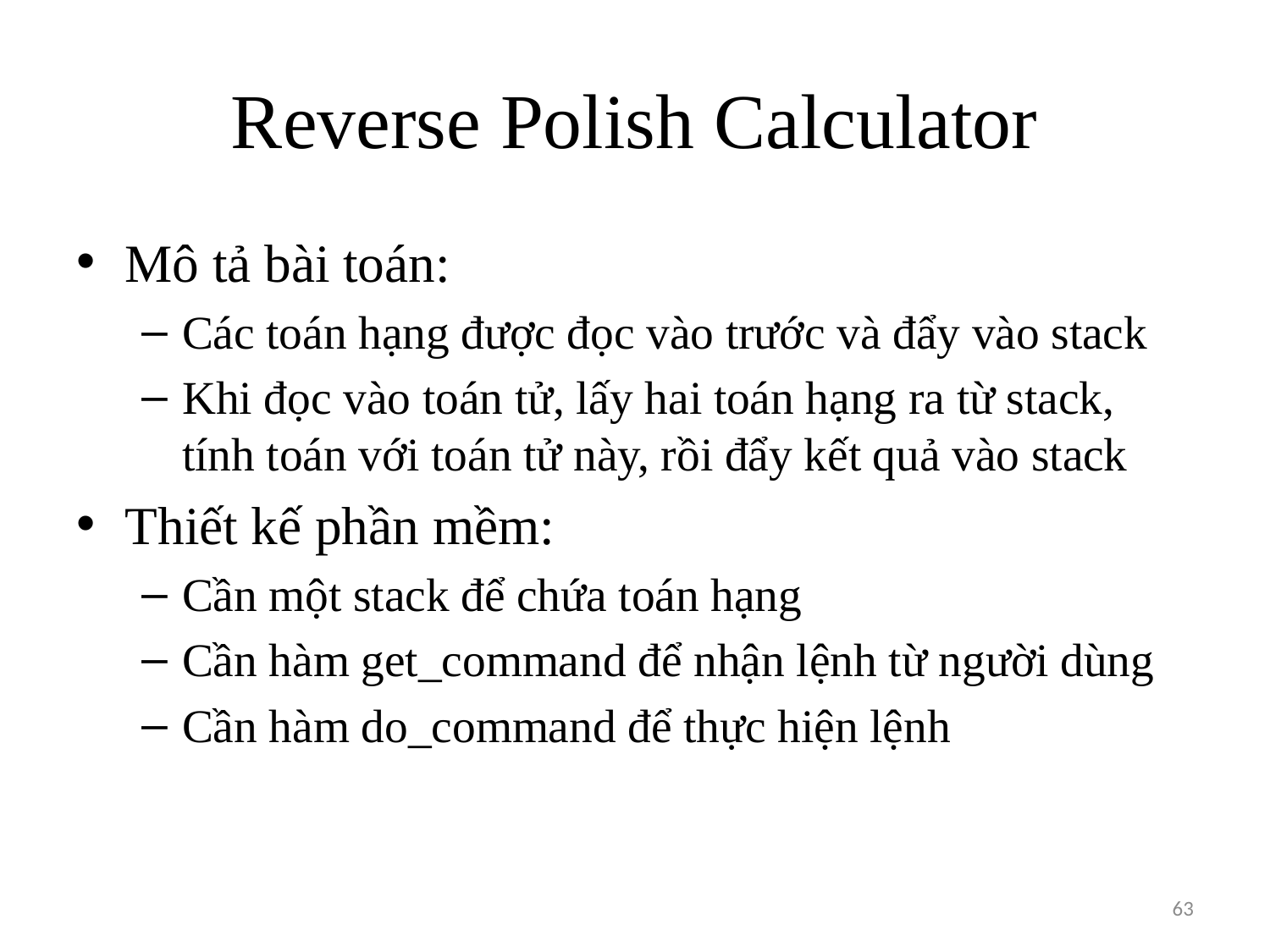

# Reverse Polish Calculator
Mô tả bài toán:
Các toán hạng được đọc vào trước và đẩy vào stack
Khi đọc vào toán tử, lấy hai toán hạng ra từ stack, tính toán với toán tử này, rồi đẩy kết quả vào stack
Thiết kế phần mềm:
Cần một stack để chứa toán hạng
Cần hàm get_command để nhận lệnh từ người dùng
Cần hàm do_command để thực hiện lệnh
63